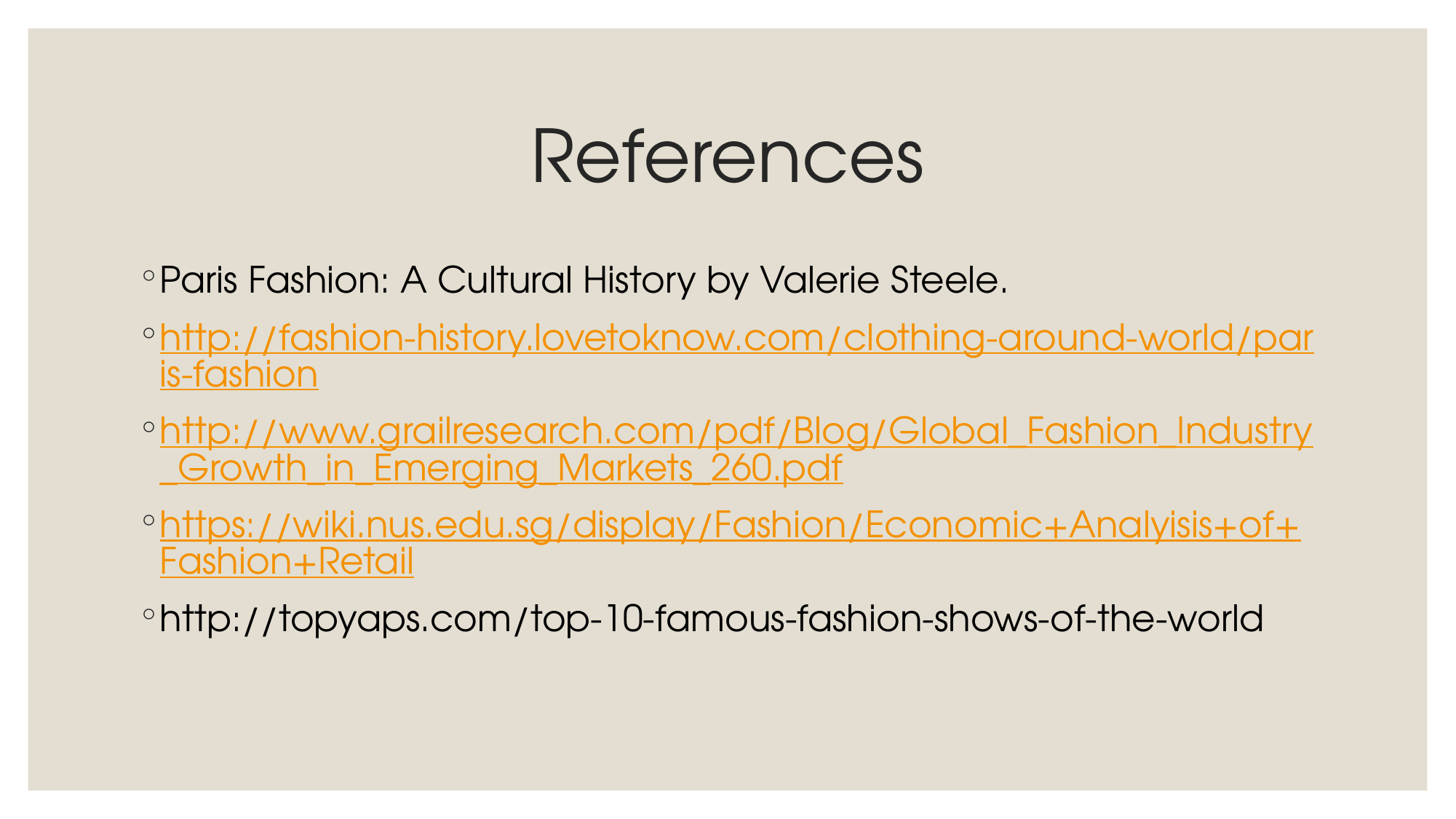

# References
Paris Fashion: A Cultural History by Valerie Steele.
http://fashion-history.lovetoknow.com/clothing-around-world/paris-fashion
http://www.grailresearch.com/pdf/Blog/Global_Fashion_Industry_Growth_in_Emerging_Markets_260.pdf
https://wiki.nus.edu.sg/display/Fashion/Economic+Analyisis+of+Fashion+Retail
http://topyaps.com/top-10-famous-fashion-shows-of-the-world